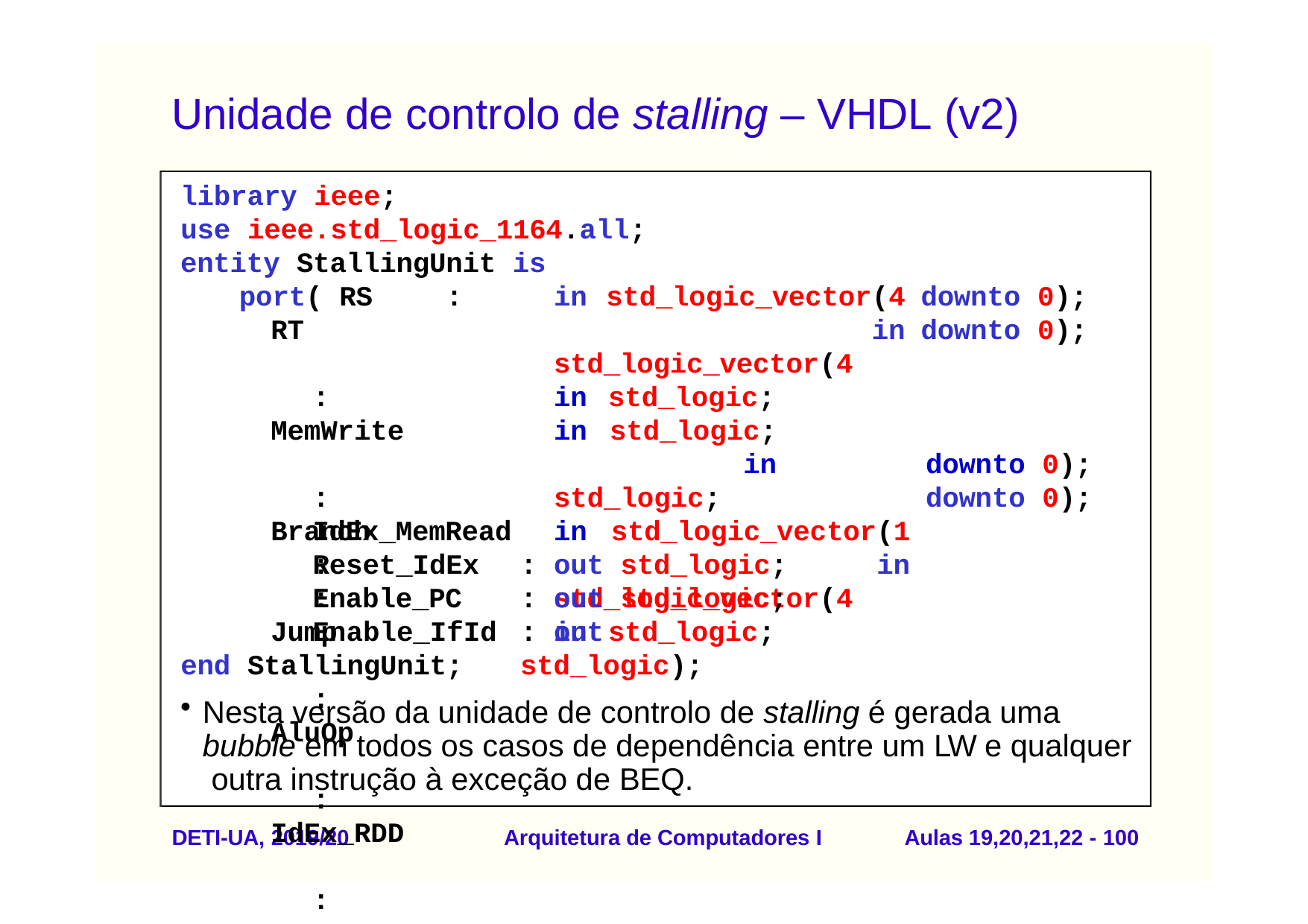

# Unidade de controlo de stalling – VHDL (v2)

library ieee;
use ieee.std_logic_1164.all;
entity StallingUnit is  port( RS	:
RT	:
MemWrite	:
Branch	:
Jump	:
AluOp	:
IdEx_RDD	:
in std_logic_vector(4  in std_logic_vector(4  in std_logic;
in std_logic;  in std_logic;
in std_logic_vector(1  in std_logic_vector(4  in std_logic;
downto 0);
downto 0);
downto 0);
downto 0);
IdEx_MemRead :
Reset_IdEx  Enable_PC  Enable_IfId
end StallingUnit;
: out std_logic;
: out std_logic;
: out std_logic);
Nesta versão da unidade de controlo de stalling é gerada uma  bubble em todos os casos de dependência entre um LW e qualquer  outra instrução à exceção de BEQ.
DETI-UA, 2019/20
Arquitetura de Computadores I
Aulas 19,20,21,22 - 100